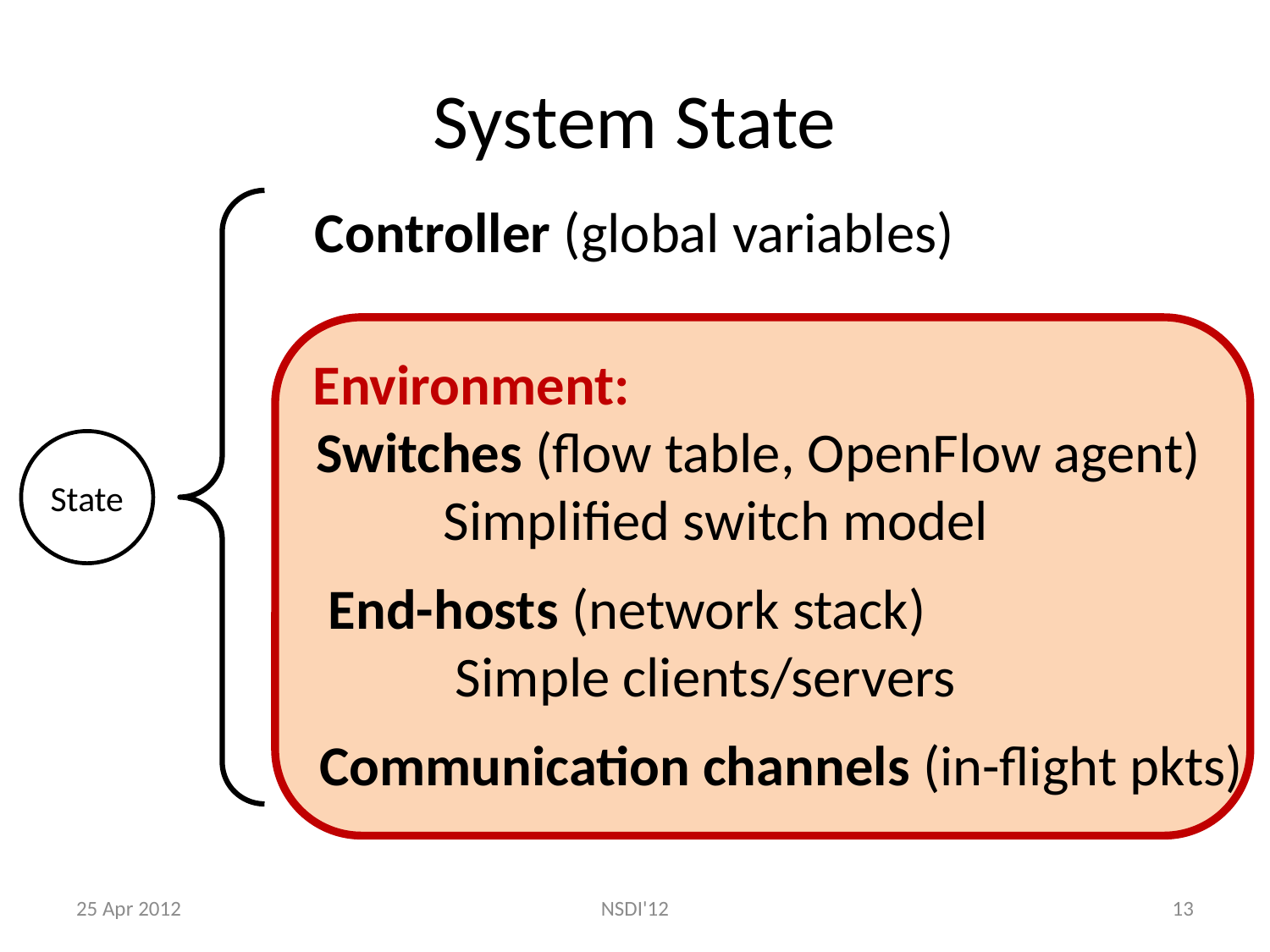

# System State

Controller (global variables)
Environment:
Switches (flow table, OpenFlow agent)
	Simplified switch model
End-hosts (network stack)
	Simple clients/servers
Communication channels (in-flight pkts)
State
25 Apr 2012
NSDI'12
13